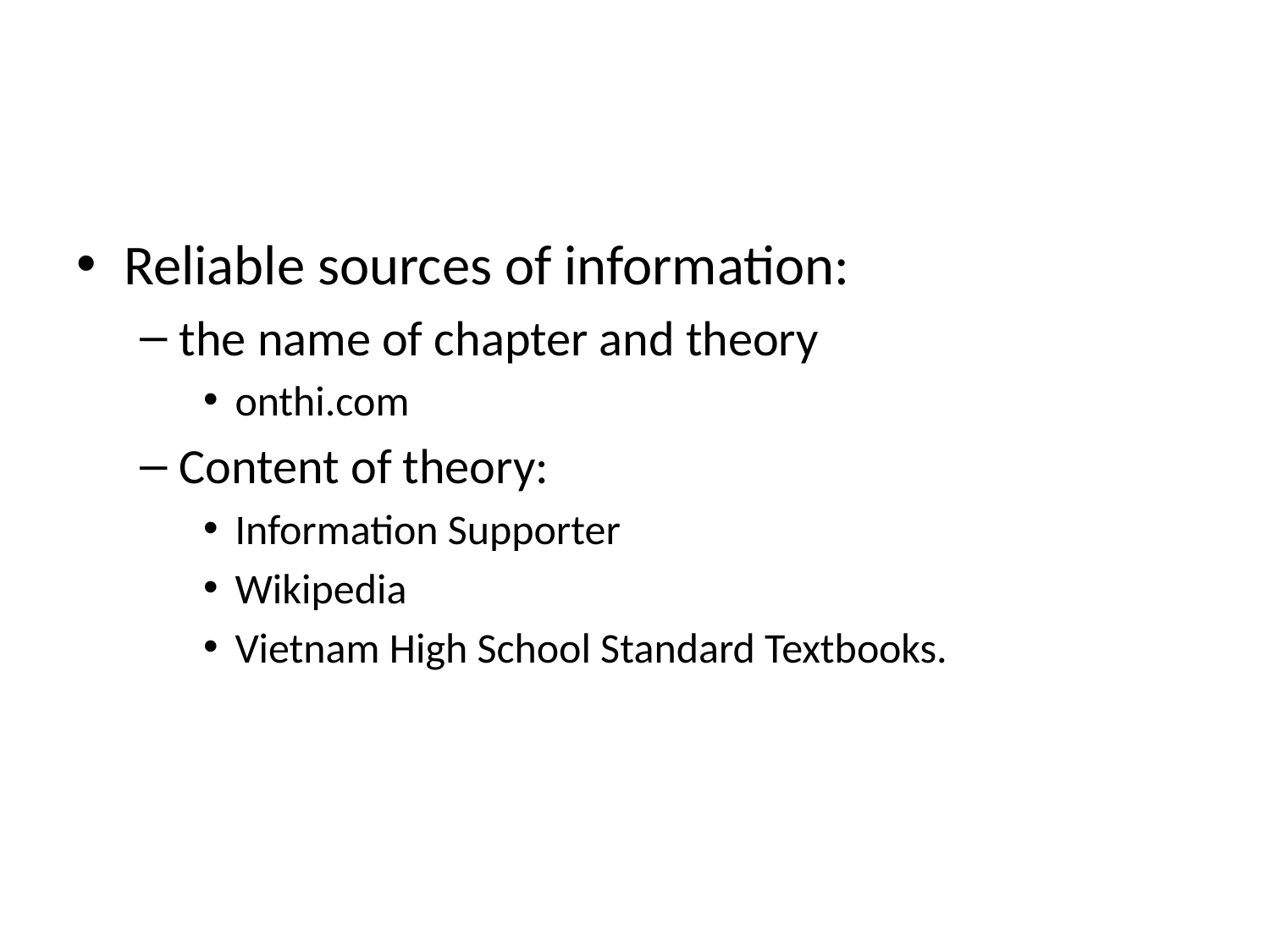

#
Reliable sources of information:
the name of chapter and theory
onthi.com
Content of theory:
Information Supporter
Wikipedia
Vietnam High School Standard Textbooks.